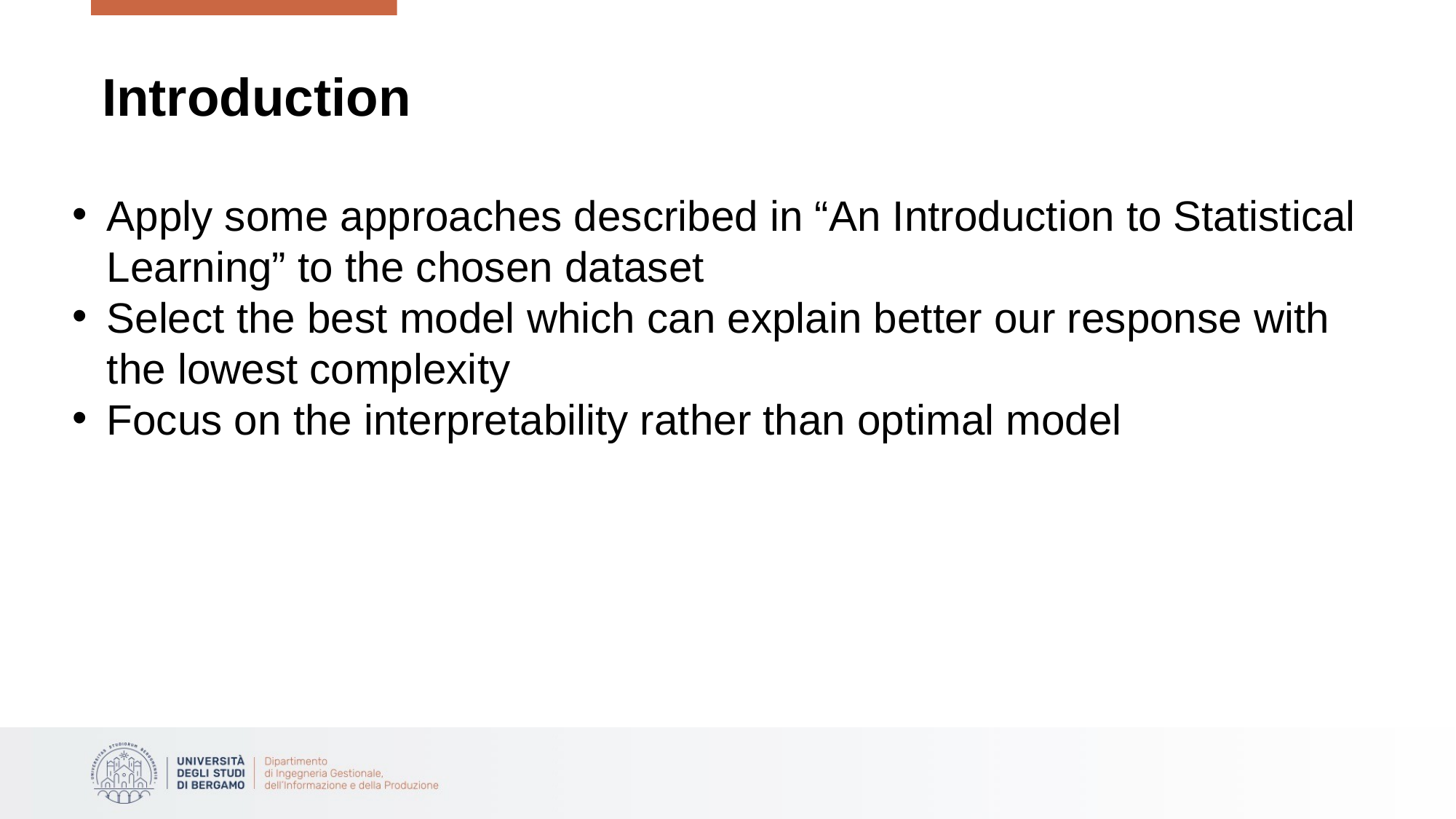

# Introduction
Apply some approaches described in “An Introduction to Statistical Learning” to the chosen dataset
Select the best model which can explain better our response with the lowest complexity
Focus on the interpretability rather than optimal model